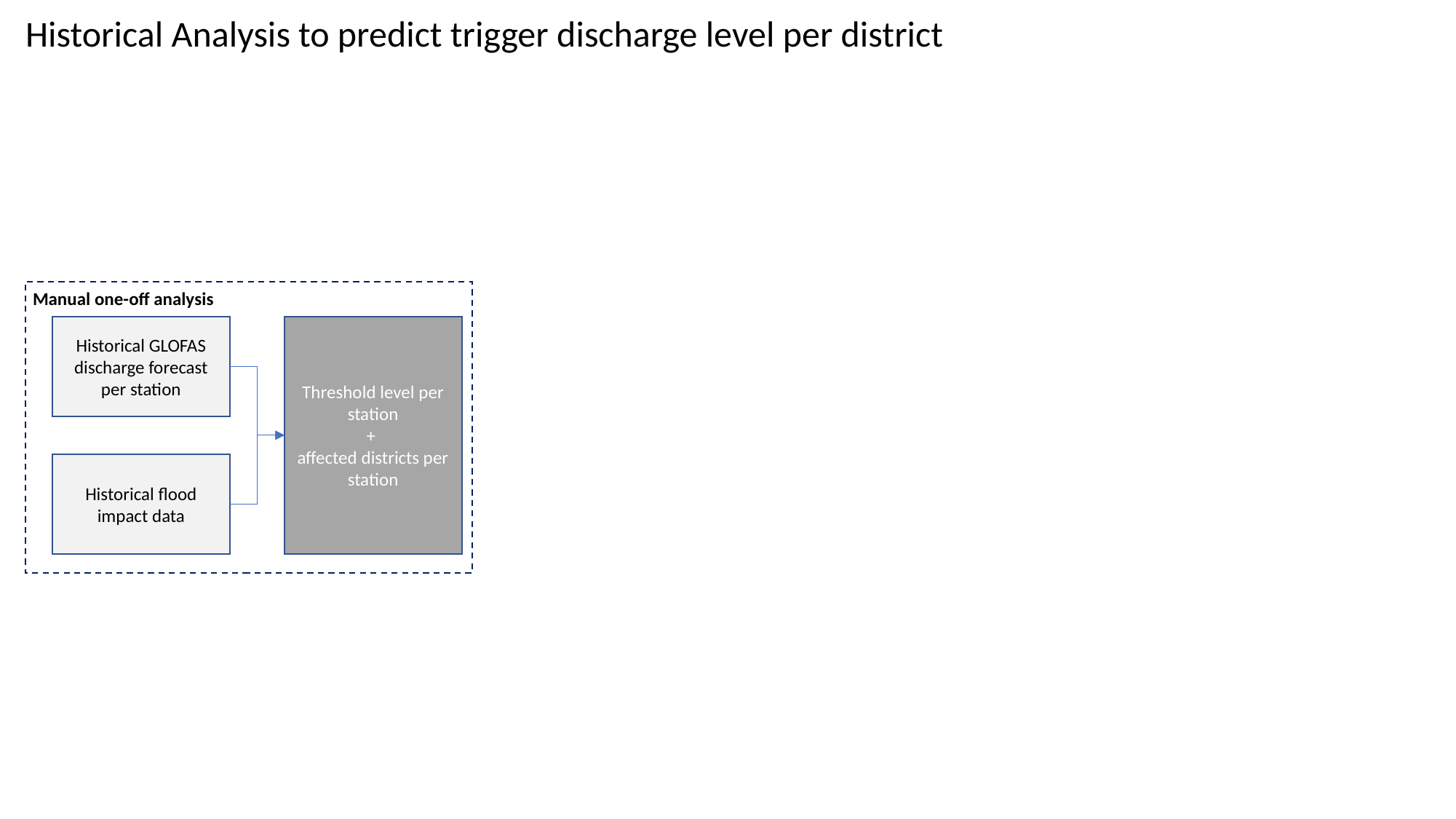

Historical Analysis to predict trigger discharge level per district
Manual one-off analysis

Historical GLOFAS discharge forecast per station
Threshold level per station
+
affected districts per station
Historical flood impact data